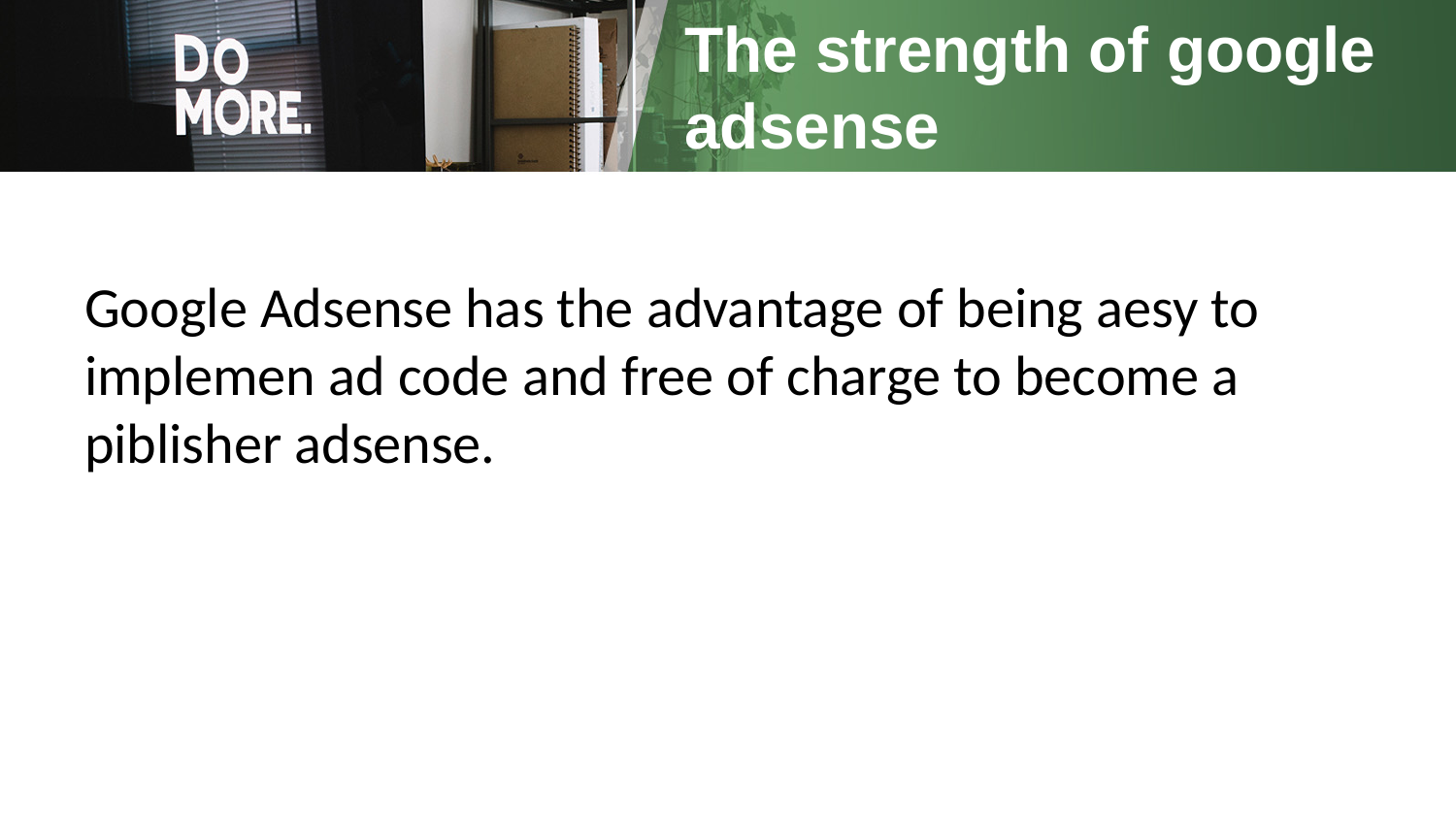

# The strength of google adsense

Google Adsense has the advantage of being aesy to implemen ad code and free of charge to become a piblisher adsense.